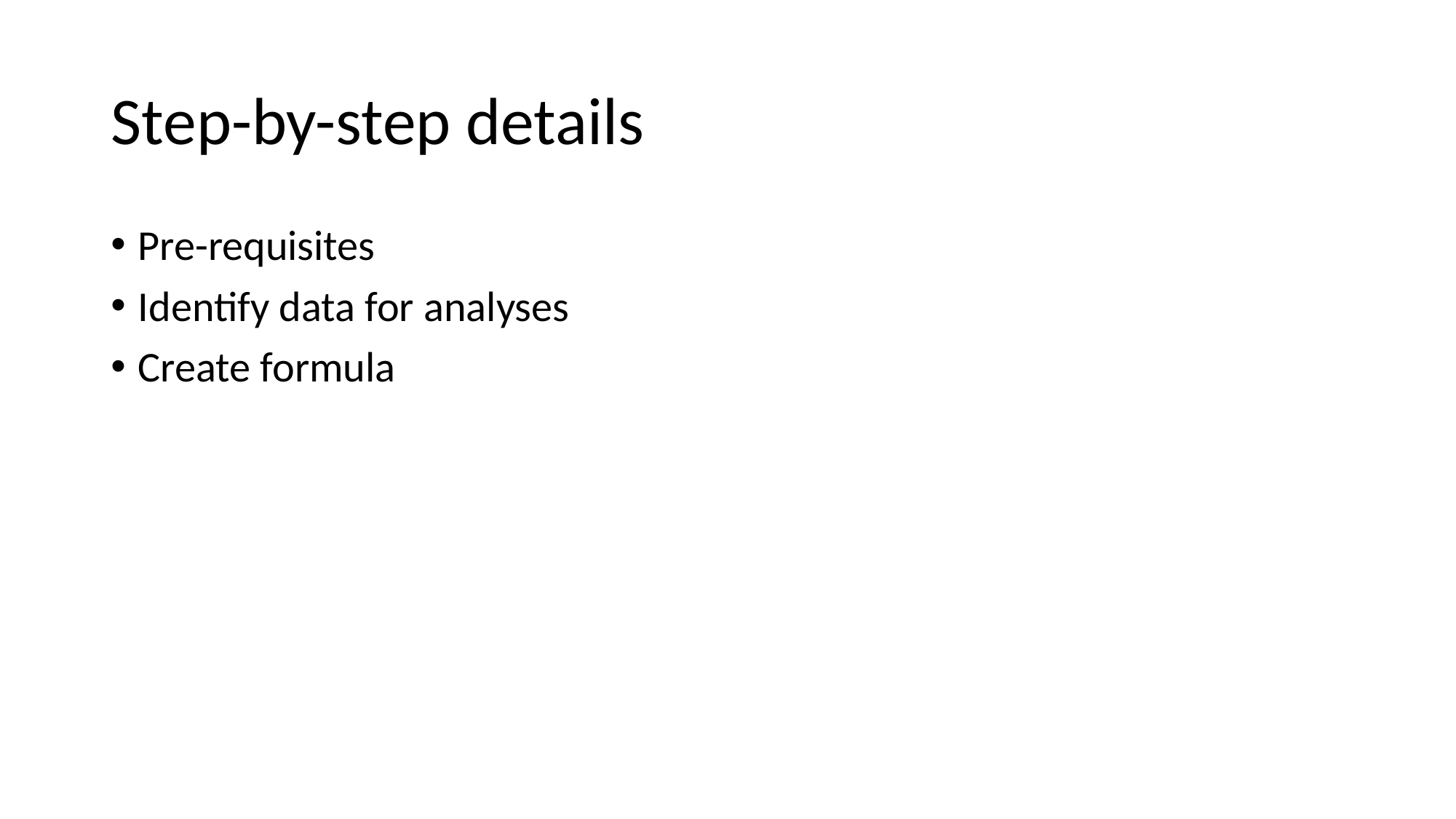

# Step-by-step details
Pre-requisites
Identify data for analyses
Create formula